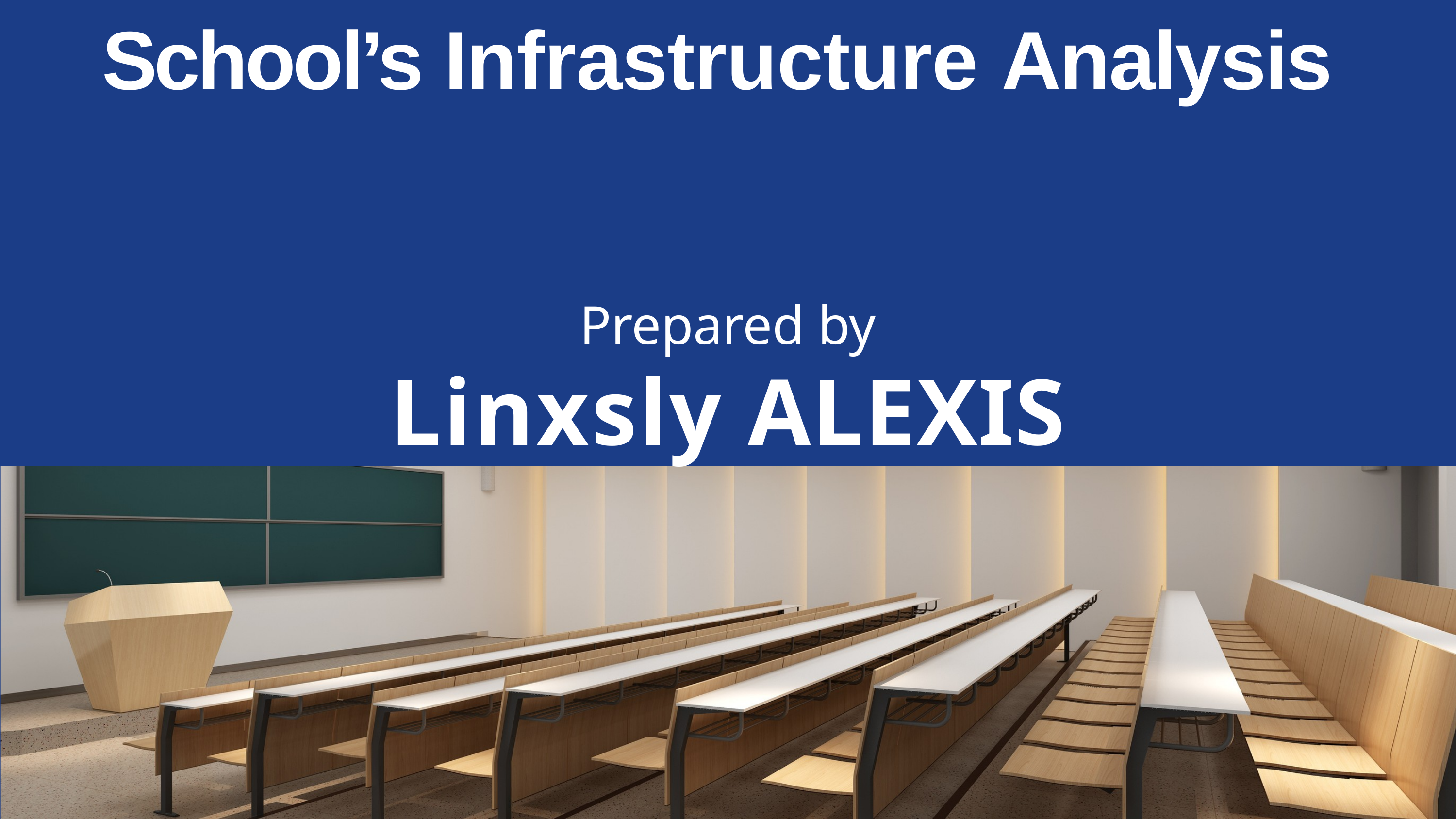

# School’s Infrastructure Analysis
Prepared by
Linxsly	ALEXIS